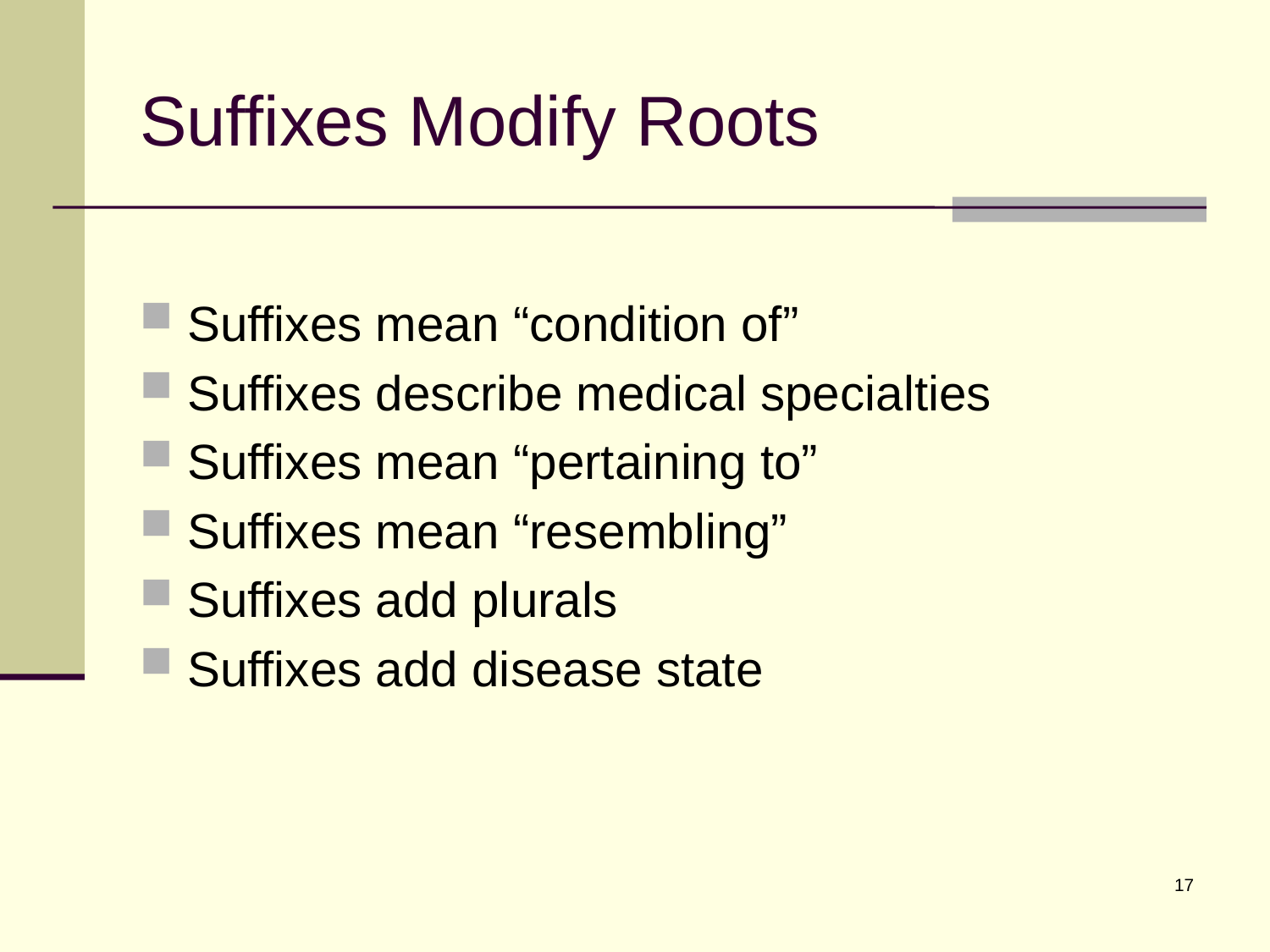

# Suffixes Modify Roots
Suffixes mean “condition of”
Suffixes describe medical specialties
Suffixes mean “pertaining to”
Suffixes mean “resembling”
Suffixes add plurals
Suffixes add disease state
17